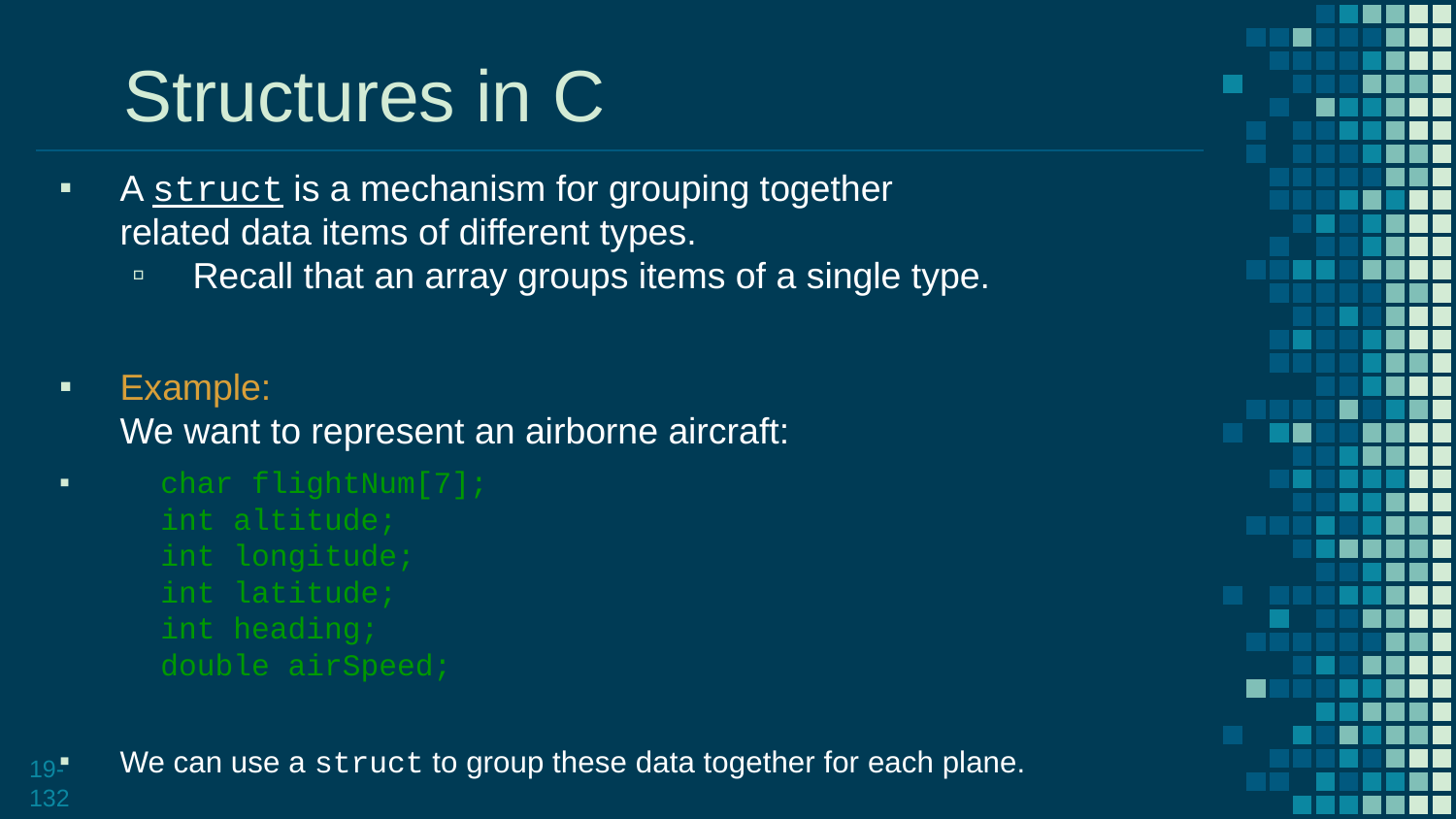

# Structures in C
A struct is a mechanism for grouping together
related data items of different types.
Recall that an array groups items of a single type.

Example:
We want to represent an airborne aircraft:
	char flightNum[7];
	int altitude;
	int longitude;
	int latitude;
	int heading;
	double airSpeed;

We can use a struct to group these data together for each plane.
19-132